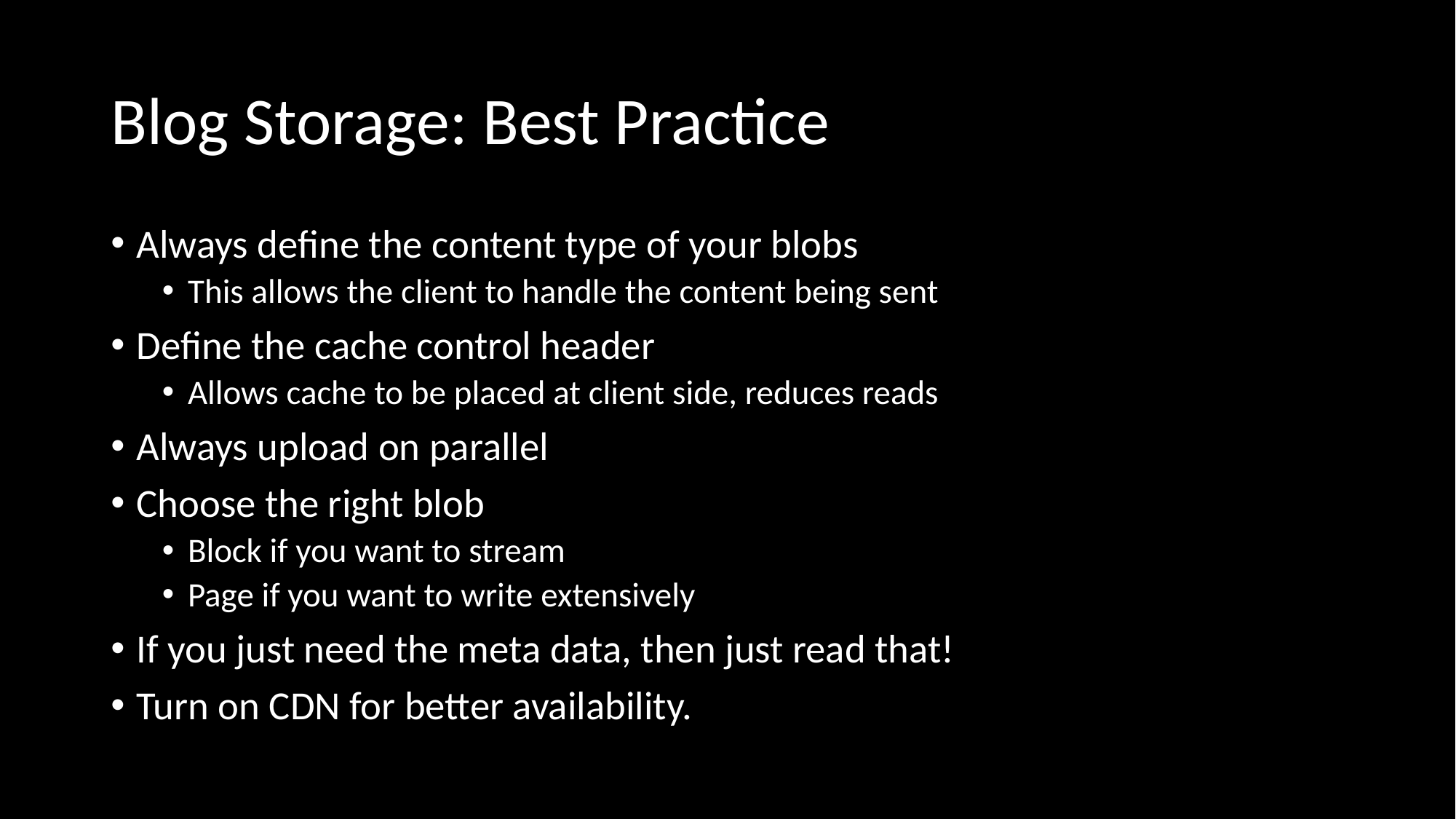

# Blog Storage: Best Practice
Always define the content type of your blobs
This allows the client to handle the content being sent
Define the cache control header
Allows cache to be placed at client side, reduces reads
Always upload on parallel
Choose the right blob
Block if you want to stream
Page if you want to write extensively
If you just need the meta data, then just read that!
Turn on CDN for better availability.